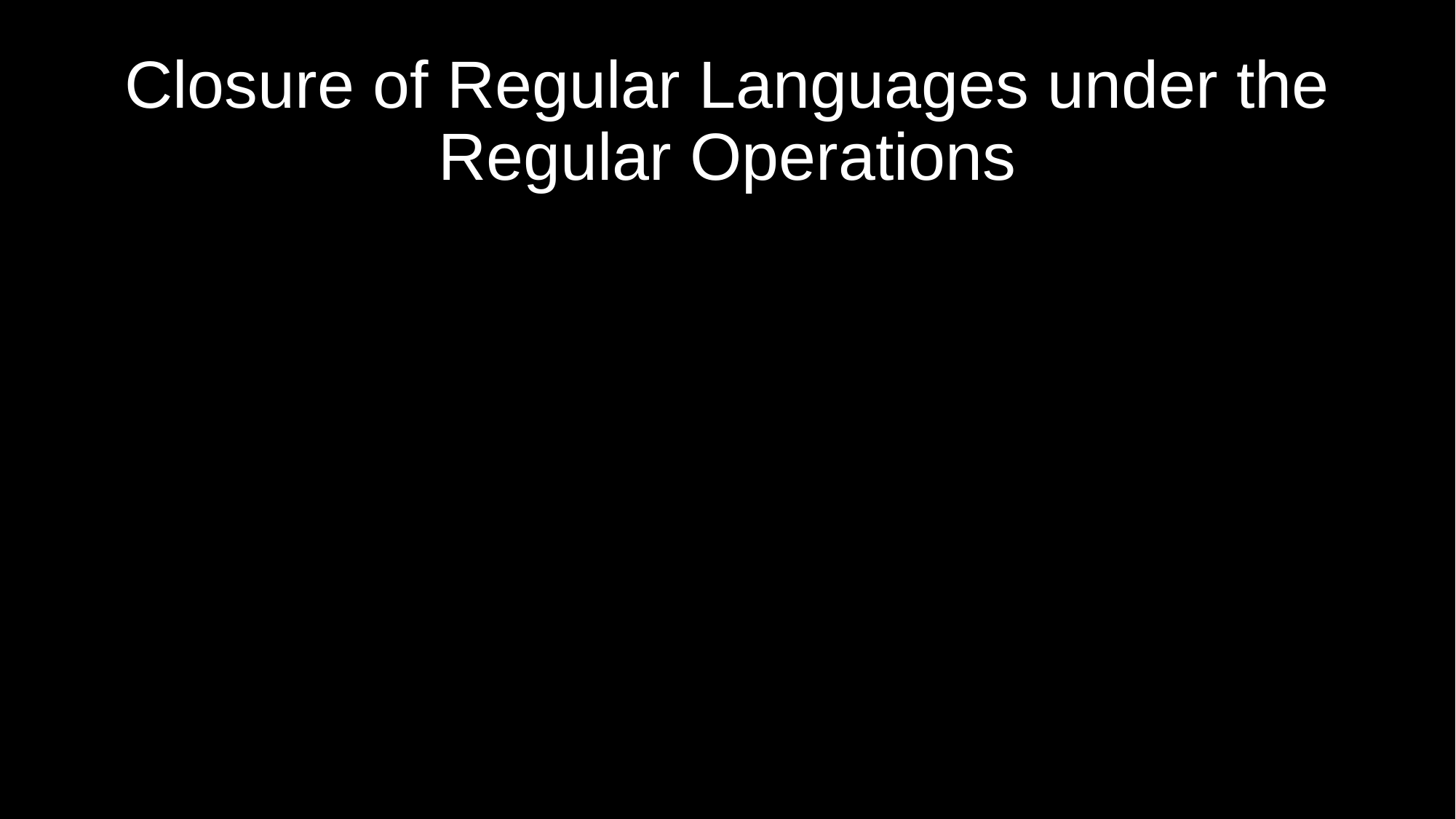

# Closure of Regular Languages under the Regular Operations